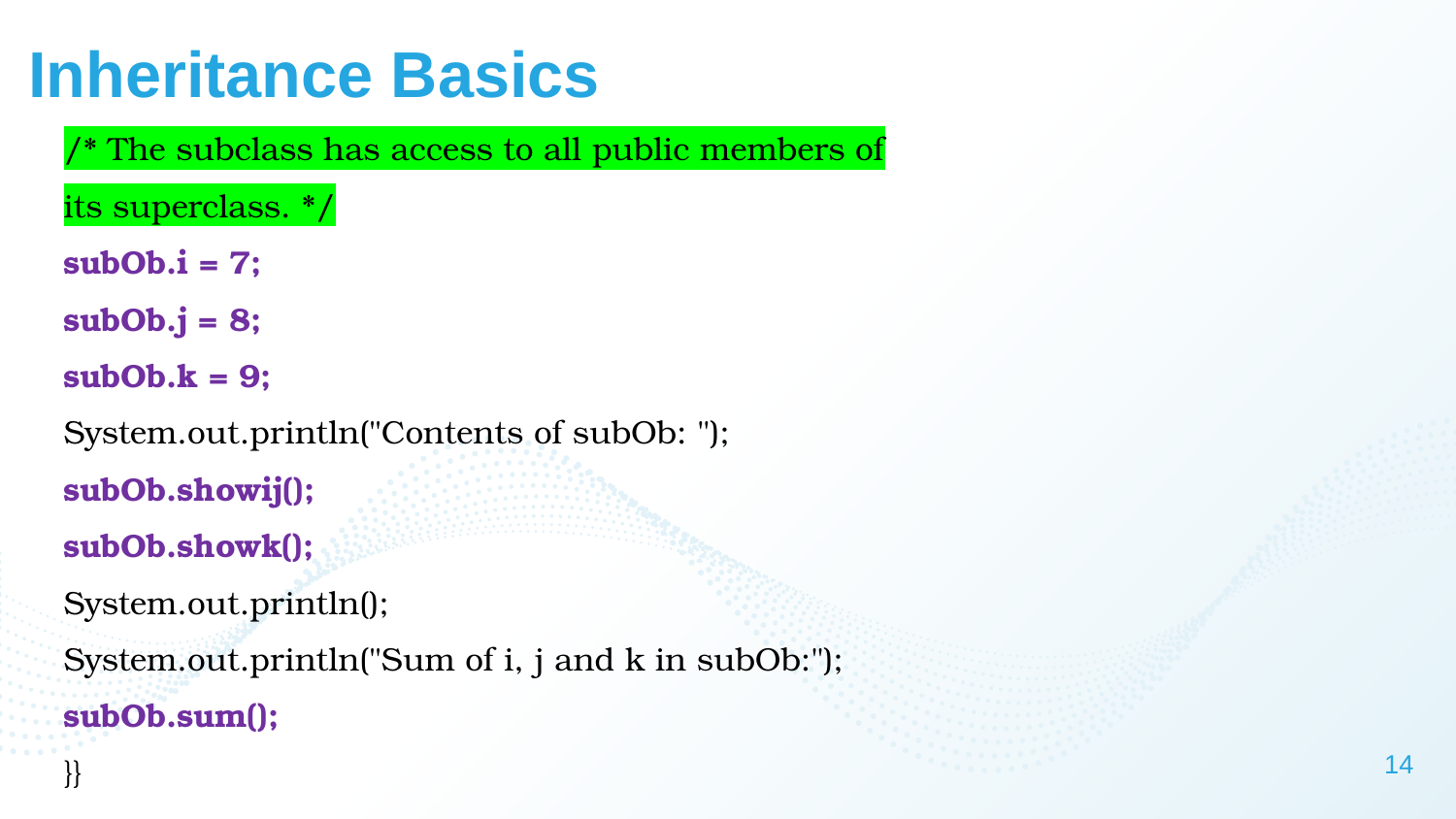

# Inheritance Basics
/* The subclass has access to all public members of
its superclass. */
subOb.i = 7;
subOb.j = 8;
subOb.k = 9;
System.out.println("Contents of subOb: ");
subOb.showij();
subOb.showk();
System.out.println();
System.out.println("Sum of i, j and k in subOb:");
subOb.sum();
}}
14